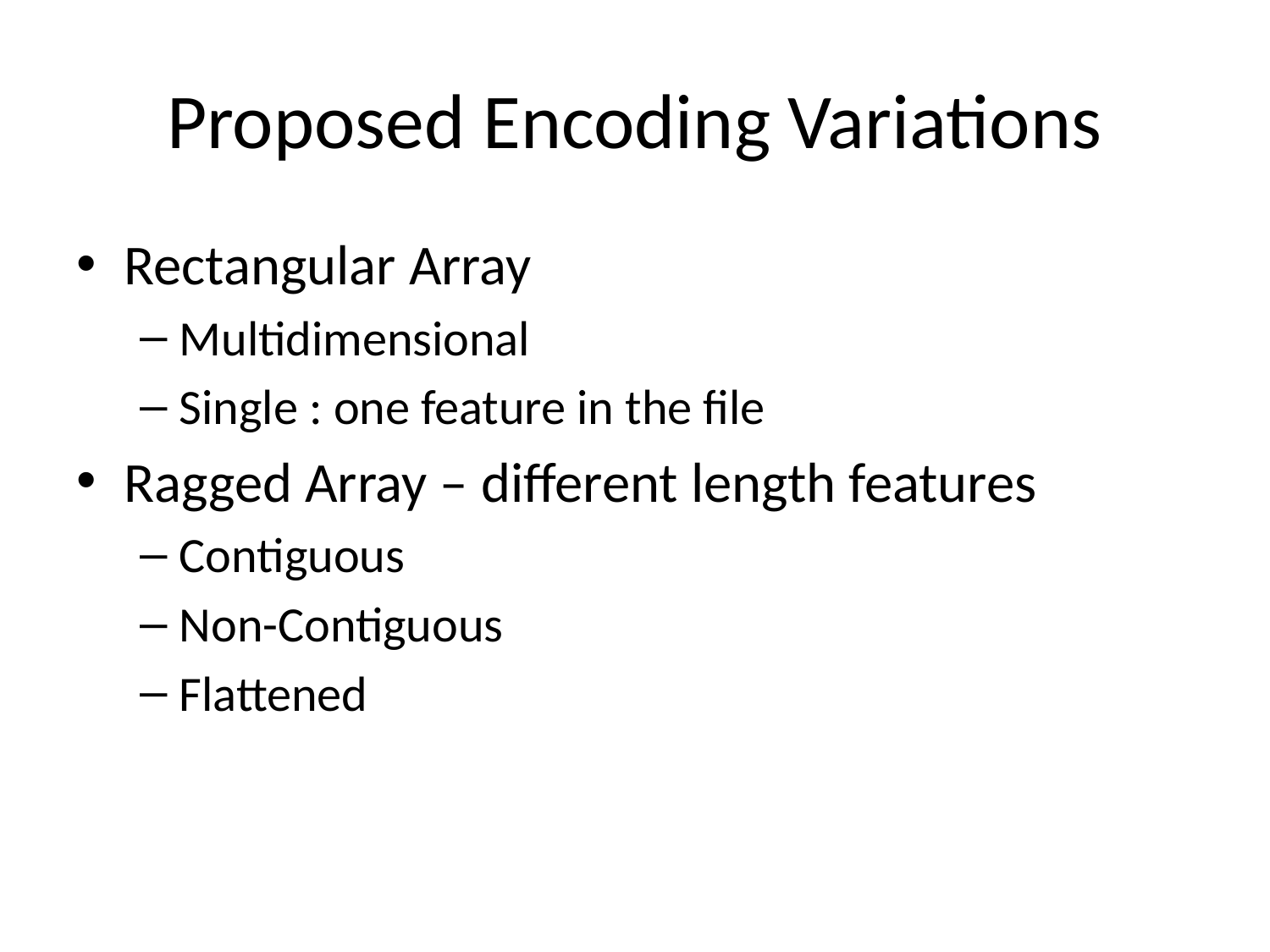

# Proposed Encoding Variations
Rectangular Array
Multidimensional
Single : one feature in the file
Ragged Array – different length features
Contiguous
Non-Contiguous
Flattened